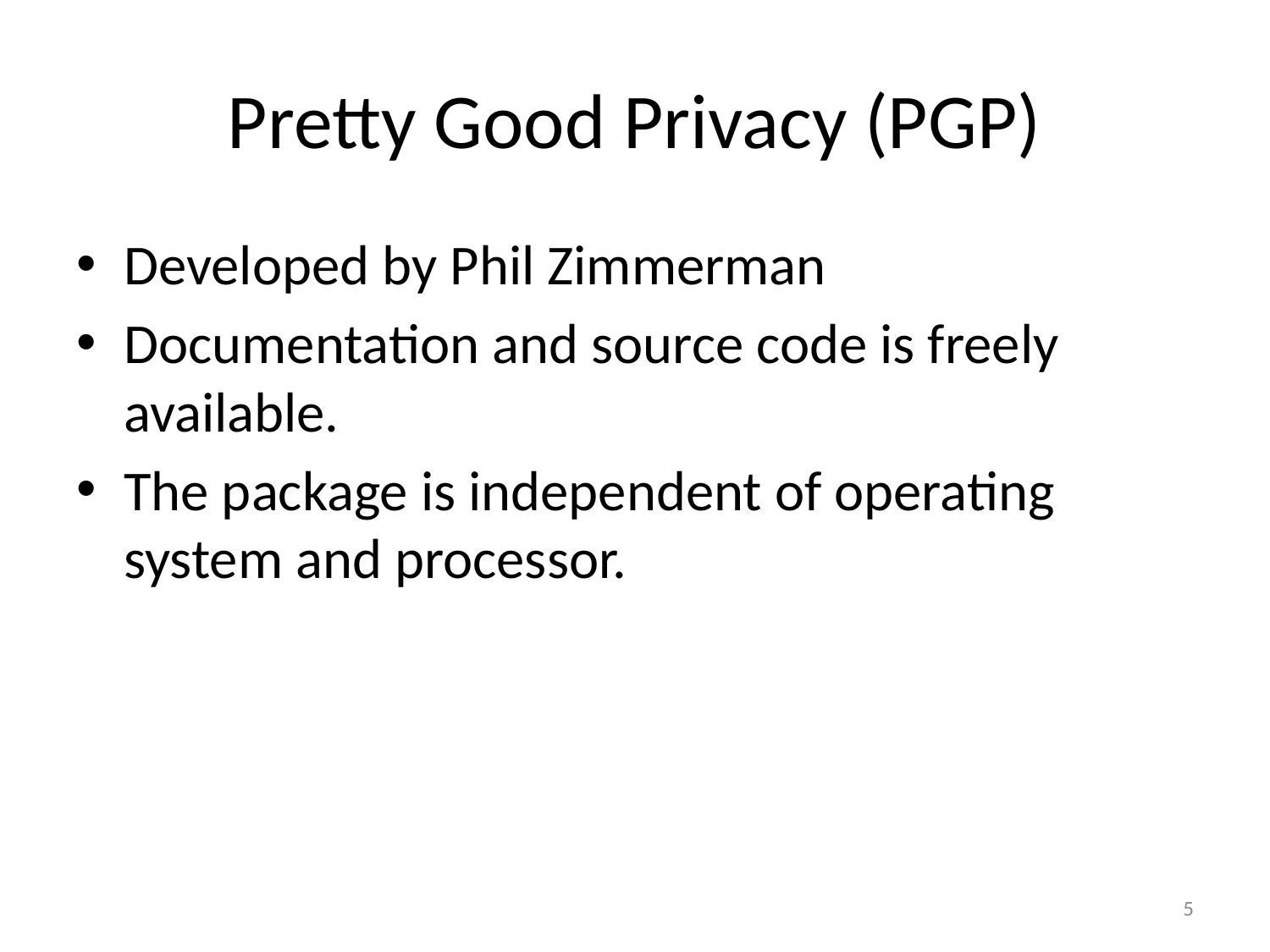

# Pretty Good Privacy (PGP)
Developed by Phil Zimmerman
Documentation and source code is freely available.
The package is independent of operating system and processor.
5